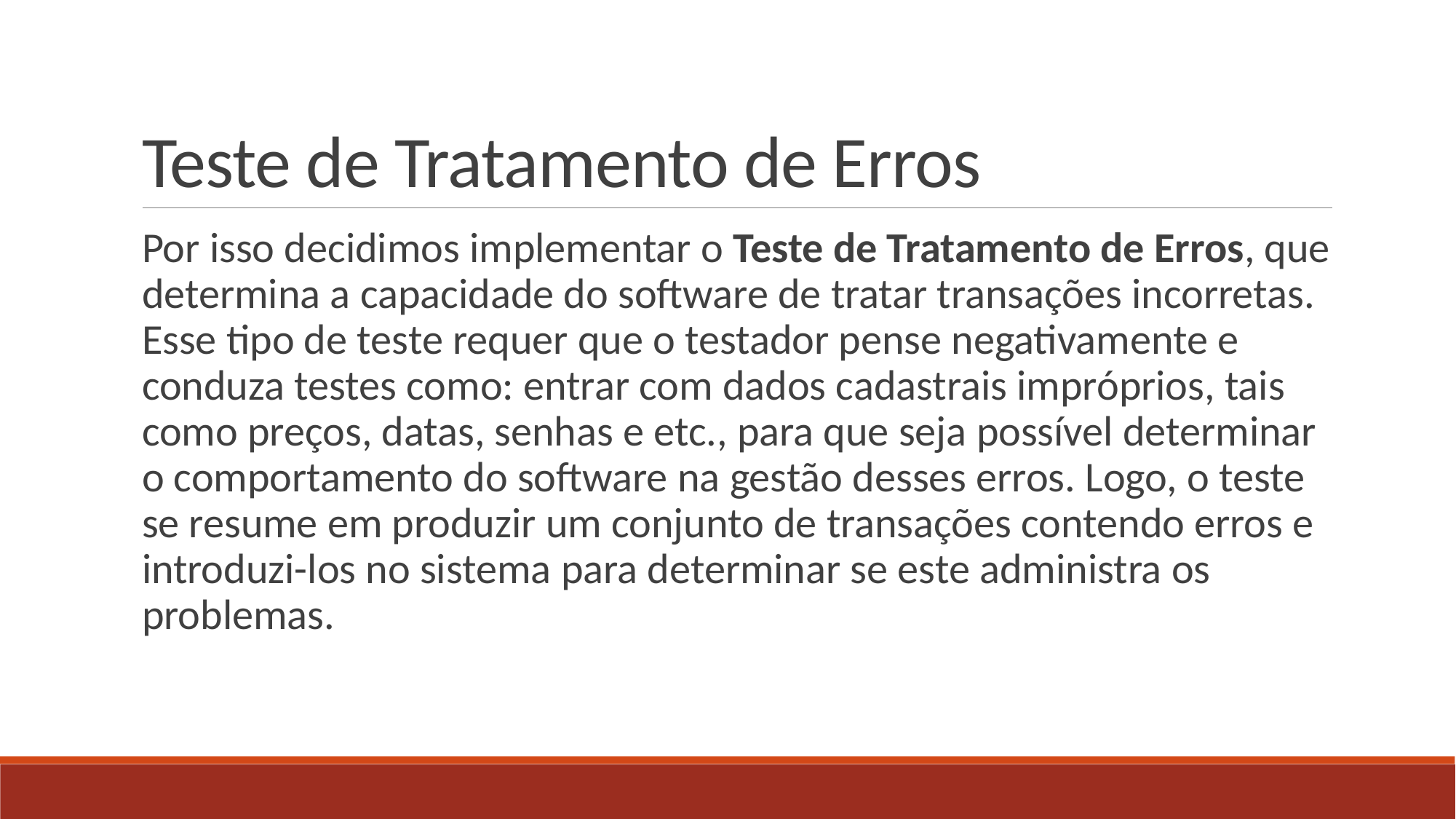

# Teste de Tratamento de Erros
Por isso decidimos implementar o Teste de Tratamento de Erros, que determina a capacidade do software de tratar transações incorretas. Esse tipo de teste requer que o testador pense negativamente e conduza testes como: entrar com dados cadastrais impróprios, tais como preços, datas, senhas e etc., para que seja possível determinar o comportamento do software na gestão desses erros. Logo, o teste se resume em produzir um conjunto de transações contendo erros e introduzi-los no sistema para determinar se este administra os problemas.